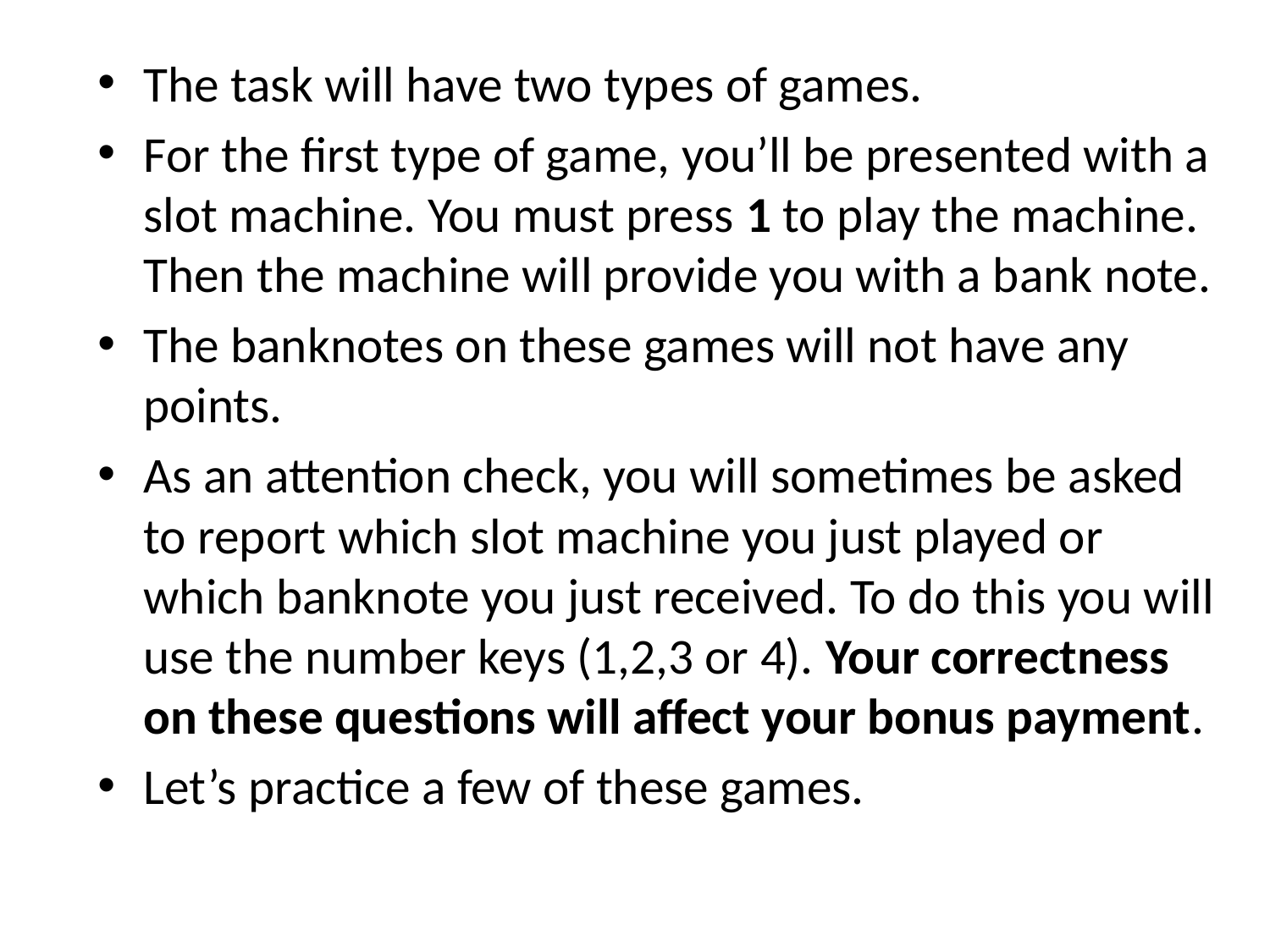

The task will have two types of games.
For the first type of game, you’ll be presented with a slot machine. You must press 1 to play the machine. Then the machine will provide you with a bank note.
The banknotes on these games will not have any points.
As an attention check, you will sometimes be asked to report which slot machine you just played or which banknote you just received. To do this you will use the number keys (1,2,3 or 4). Your correctness on these questions will affect your bonus payment.
Let’s practice a few of these games.